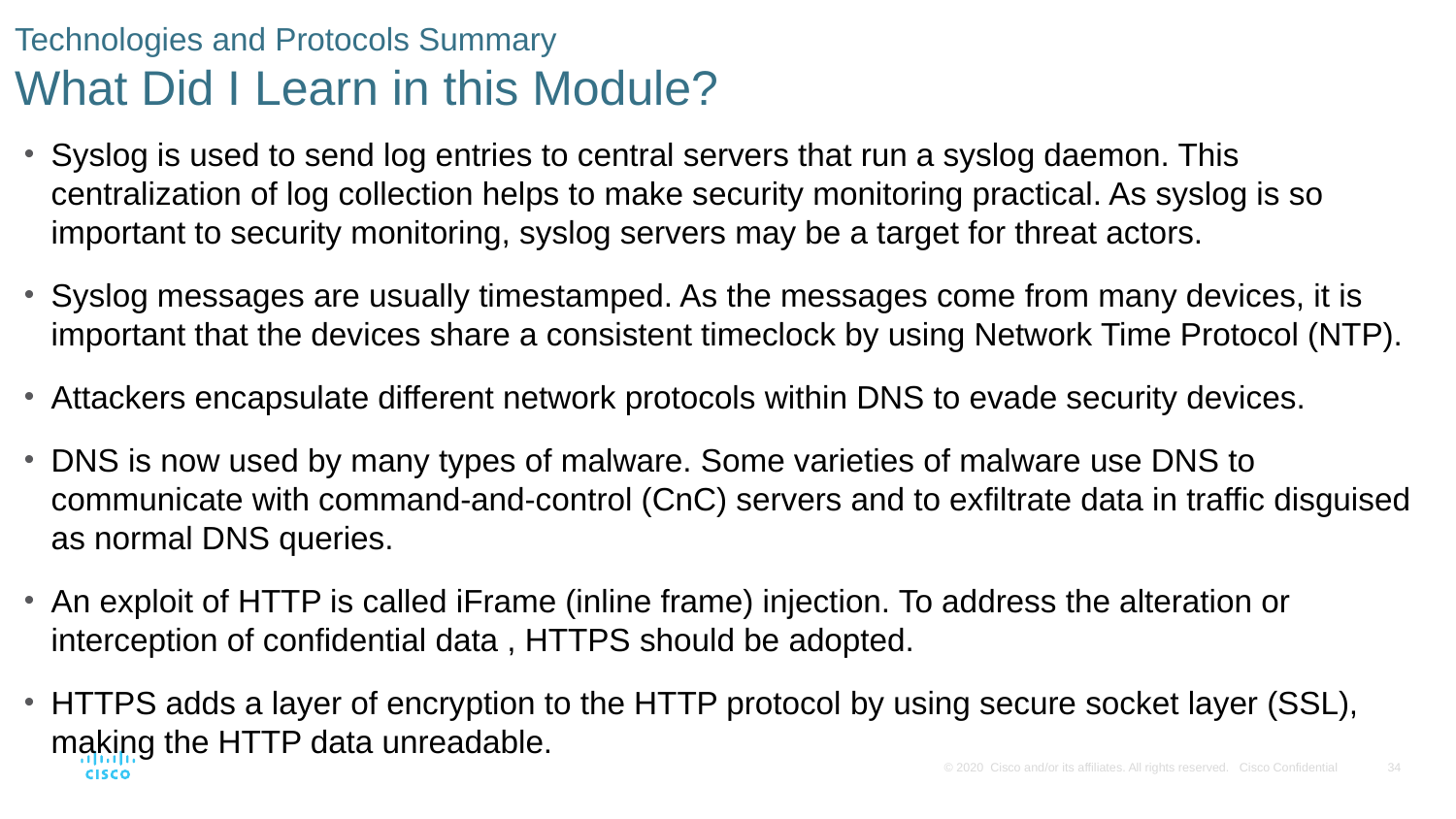

# Technologies and Protocols Summary What Did I Learn in this Module?
Syslog is used to send log entries to central servers that run a syslog daemon. This centralization of log collection helps to make security monitoring practical. As syslog is so important to security monitoring, syslog servers may be a target for threat actors.
Syslog messages are usually timestamped. As the messages come from many devices, it is important that the devices share a consistent timeclock by using Network Time Protocol (NTP).
Attackers encapsulate different network protocols within DNS to evade security devices.
DNS is now used by many types of malware. Some varieties of malware use DNS to communicate with command-and-control (CnC) servers and to exfiltrate data in traffic disguised as normal DNS queries.
An exploit of HTTP is called iFrame (inline frame) injection. To address the alteration or interception of confidential data , HTTPS should be adopted.
HTTPS adds a layer of encryption to the HTTP protocol by using secure socket layer (SSL), making the HTTP data unreadable.